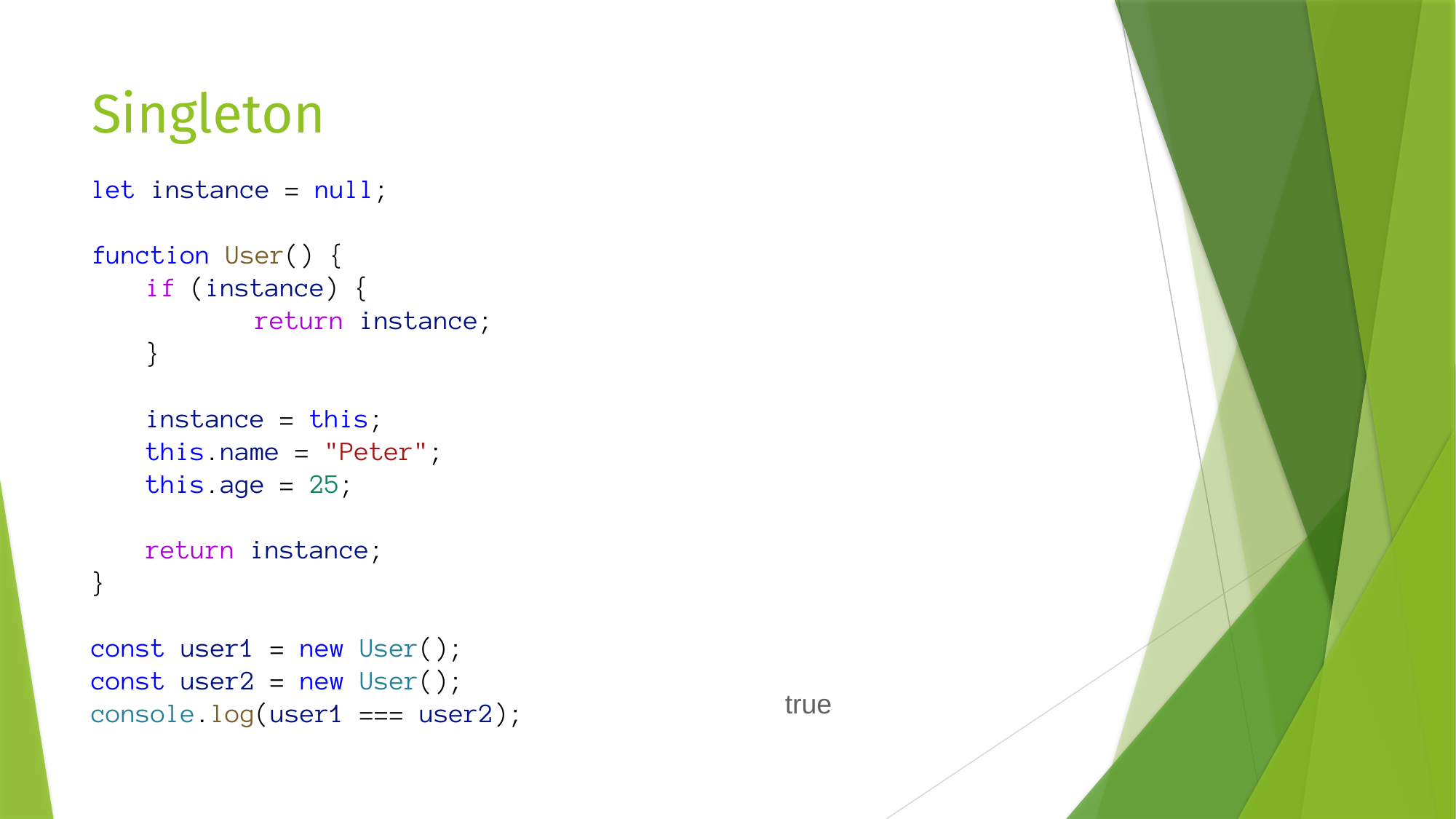

# Singleton
let instance = null;

function User() {
if (instance) {
	return instance;
}
instance = this;
this.name = "Peter";
this.age = 25;
return instance;
}

const user1 = new User();
const user2 = new User();
console.log(user1 === user2);
true